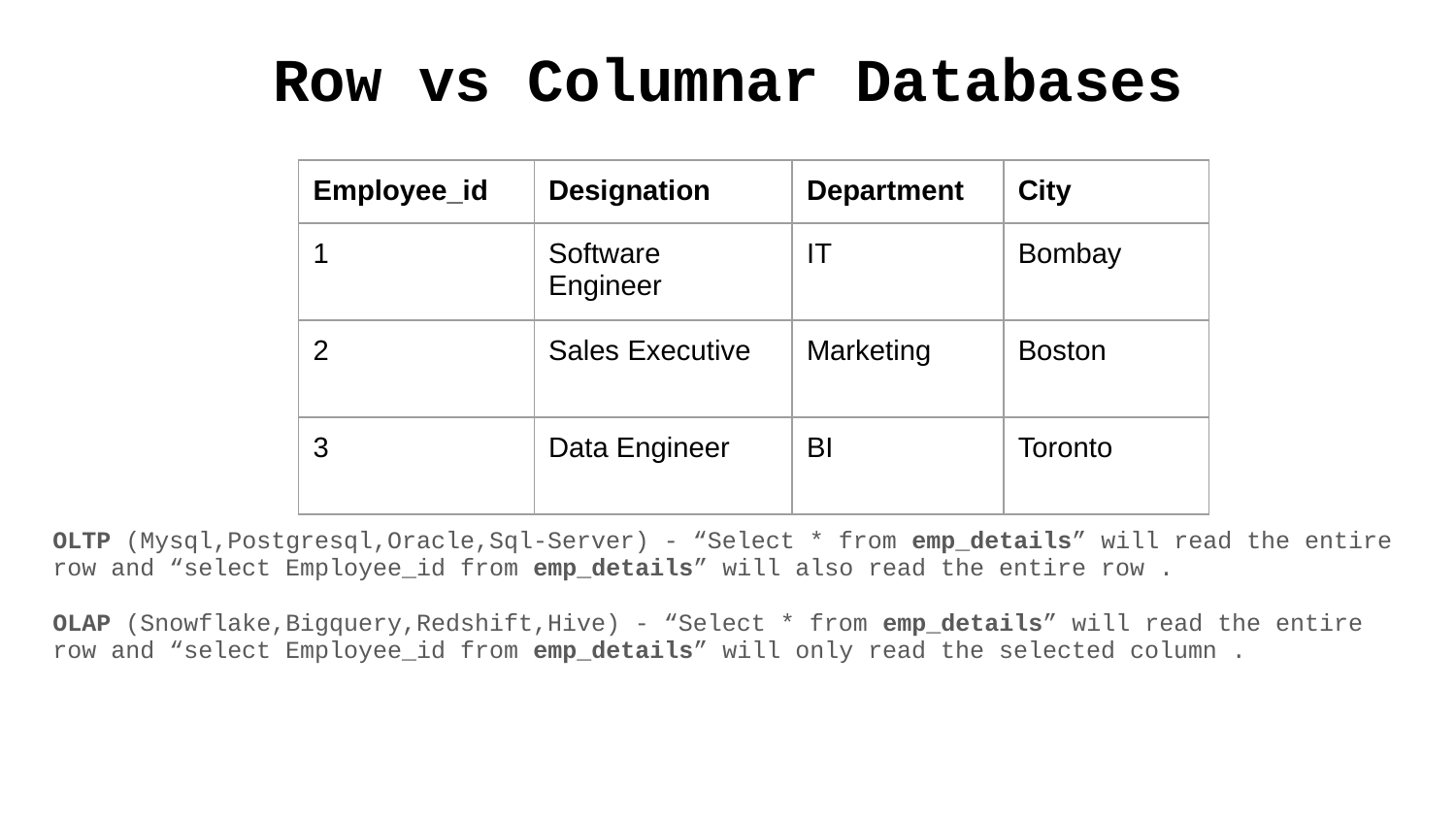

# Row vs Columnar Databases

OLTP (Mysql,Postgresql,Oracle,Sql-Server) - “Select * from emp_details” will read the entire row and “select Employee_id from emp_details” will also read the entire row .

OLAP (Snowflake,Bigquery,Redshift,Hive) - “Select * from emp_details” will read the entire row and “select Employee_id from emp_details” will only read the selected column .

| Employee\_id | Designation | Department | City |
| --- | --- | --- | --- |
| 1 | Software Engineer | IT | Bombay |
| 2 | Sales Executive | Marketing | Boston |
| 3 | Data Engineer | BI | Toronto |